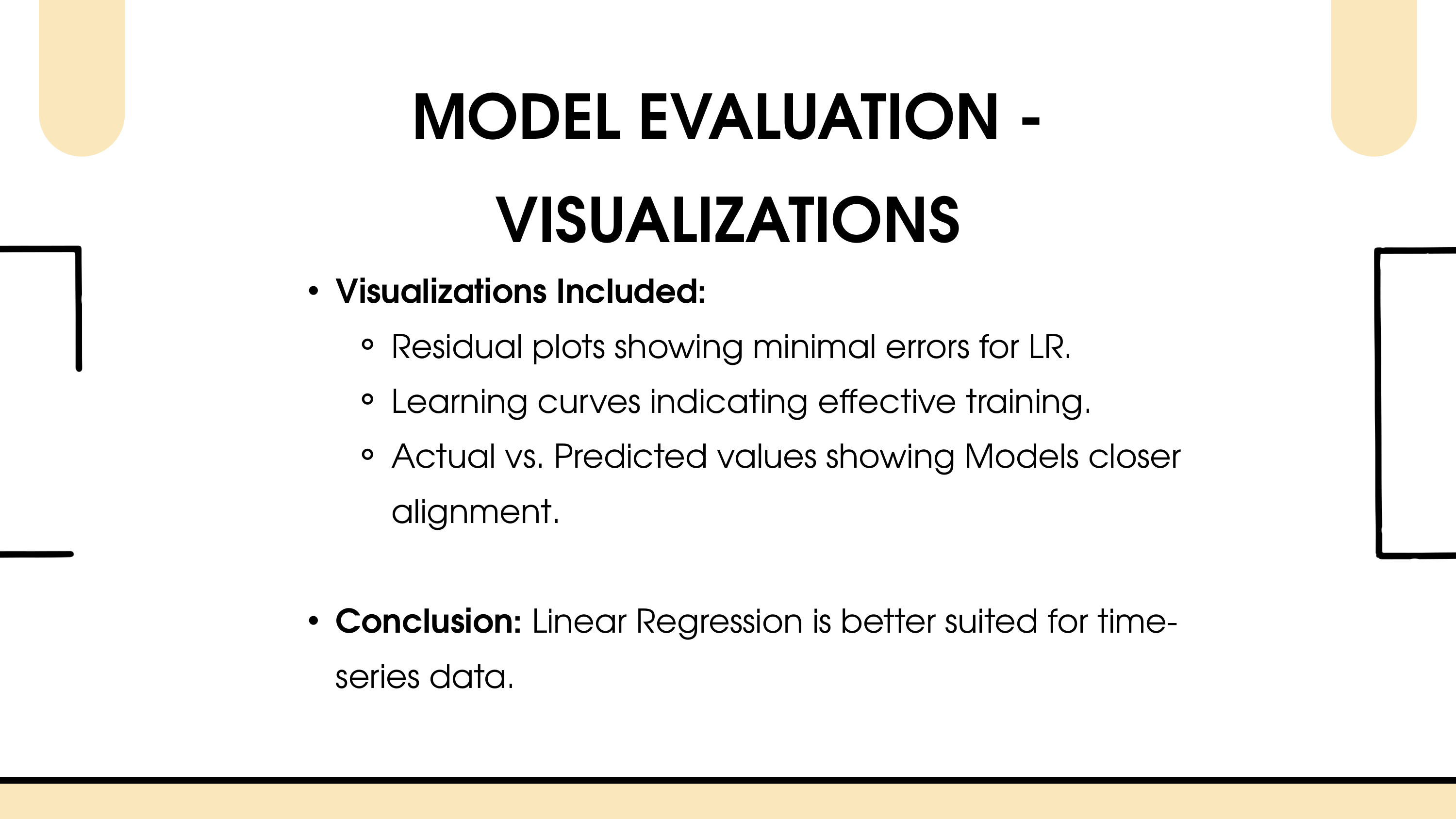

MODEL EVALUATION - VISUALIZATIONS

Visualizations Included:
Residual plots showing minimal errors for LR.
Learning curves indicating effective training.
Actual vs. Predicted values showing Models closer alignment.

Conclusion: Linear Regression is better suited for time-series data.